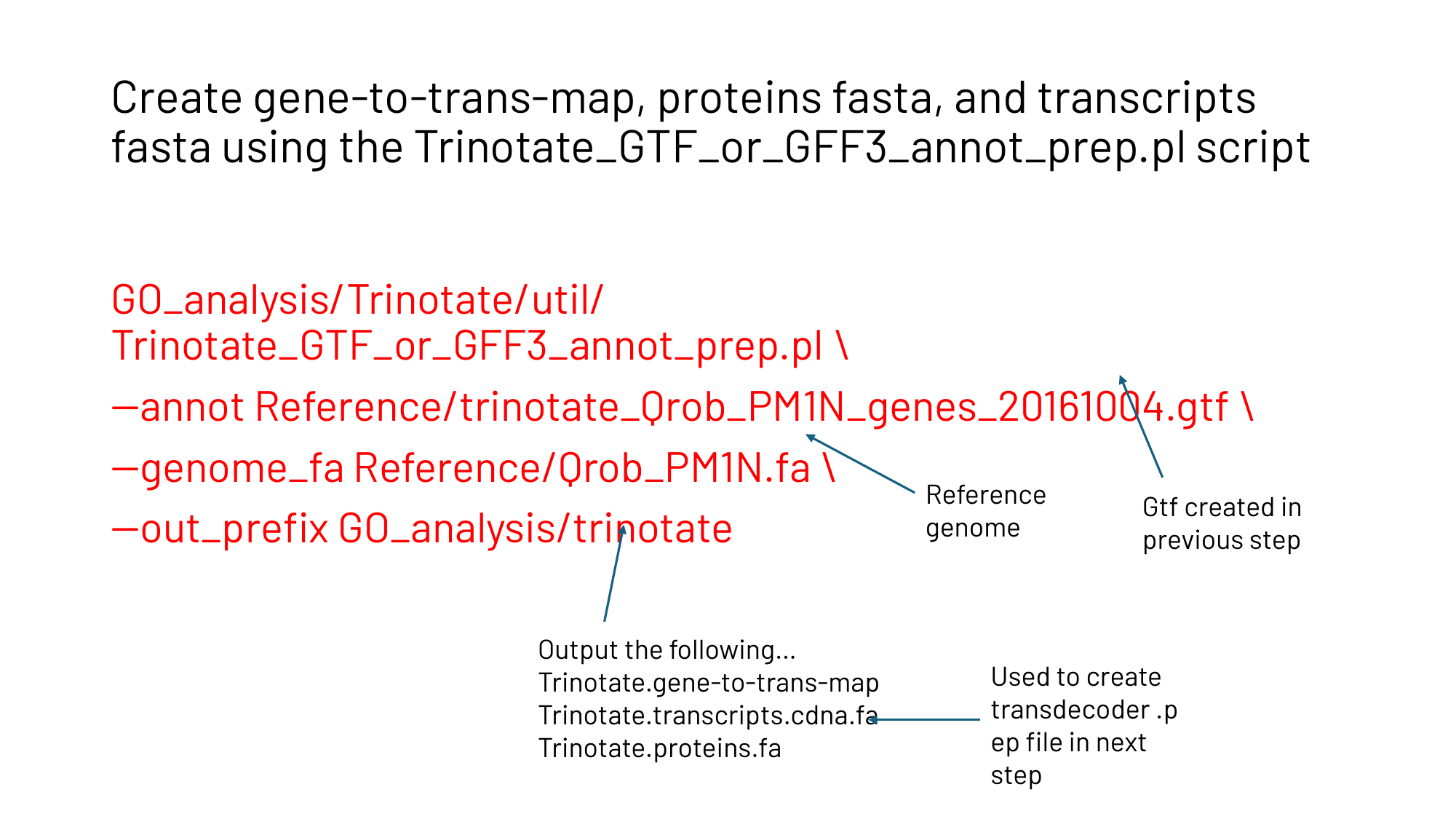

# Create gene-to-trans-map, proteins fasta, and transcripts fasta using the Trinotate_GTF_or_GFF3_annot_prep.pl script
GO_analysis/Trinotate/util/Trinotate_GTF_or_GFF3_annot_prep.pl \
--annot Reference/trinotate_Qrob_PM1N_genes_20161004.gtf \
--genome_fa Reference/Qrob_PM1N.fa \
--out_prefix GO_analysis/trinotate
Reference genome
Gtf created in previous step
Output the following…
Trinotate.gene-to-trans-map
Trinotate.transcripts.cdna.fa
Trinotate.proteins.fa

Used to create transdecoder .pep file in next step